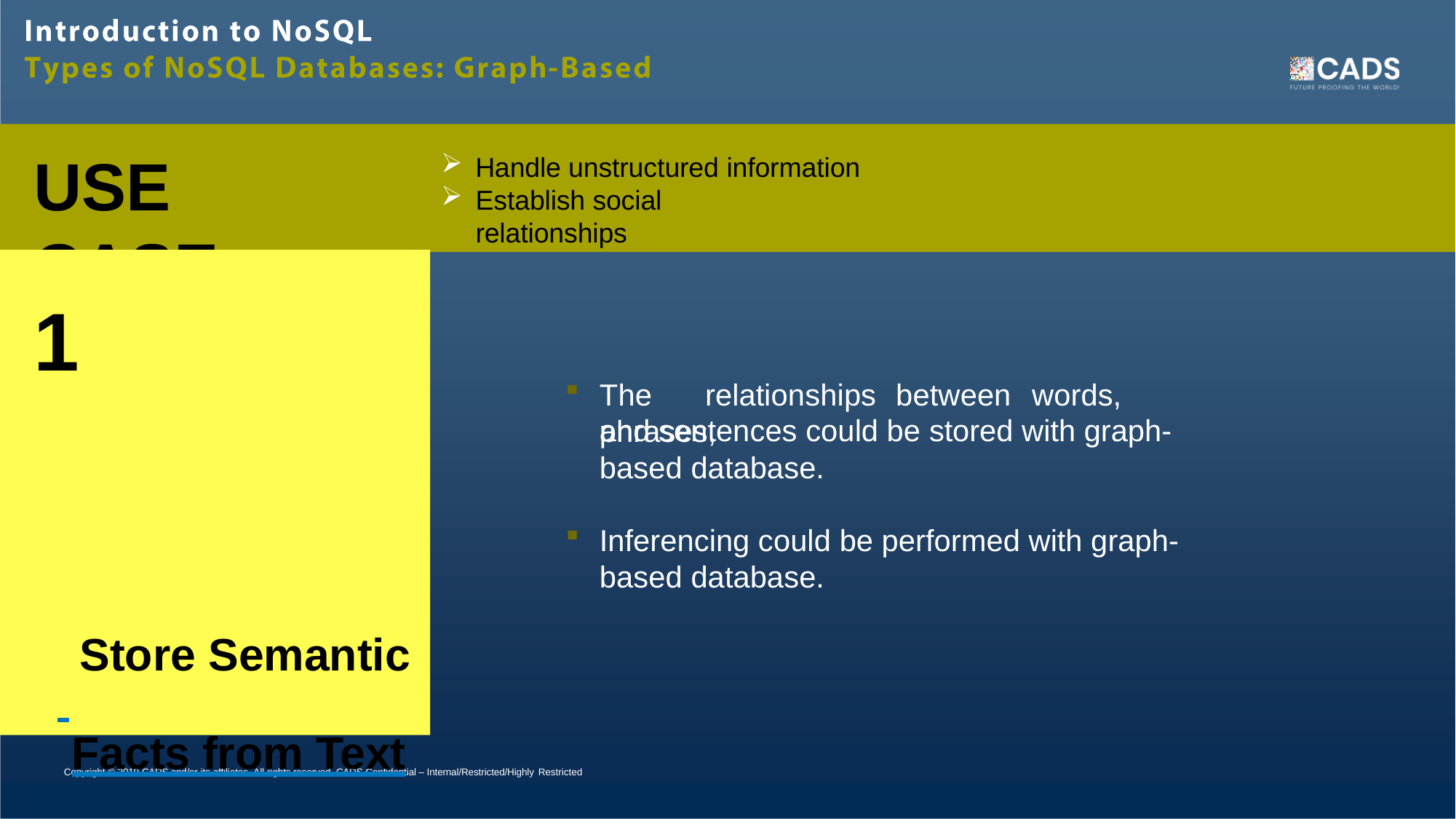

# USE CASE
Handle unstructured information
Establish social relationships

1
The	relationships	between	words,	phrases,
and sentences could be stored with graph-
based database.
Inferencing could be performed with graph-  based database.
  Store Semantic
Facts from Text
Copyright © 2019 CADS and/or its affiliates. All rights reserved. CADS Confidential – Internal/Restricted/Highly Restricted